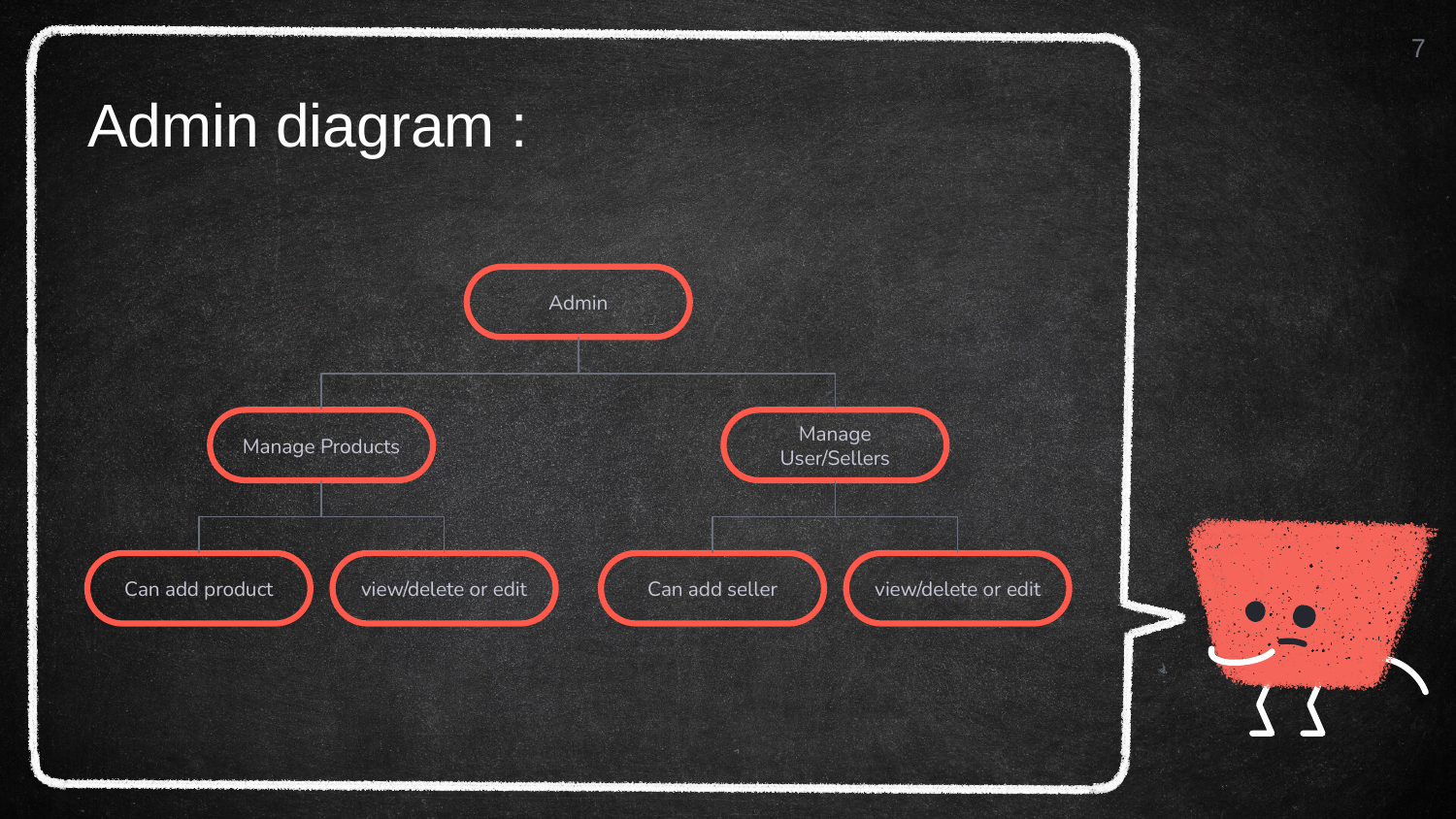

7
# Admin diagram :
Admin
Manage Products
Manage User/Sellers
Can add product
view/delete or edit
Can add seller
view/delete or edit